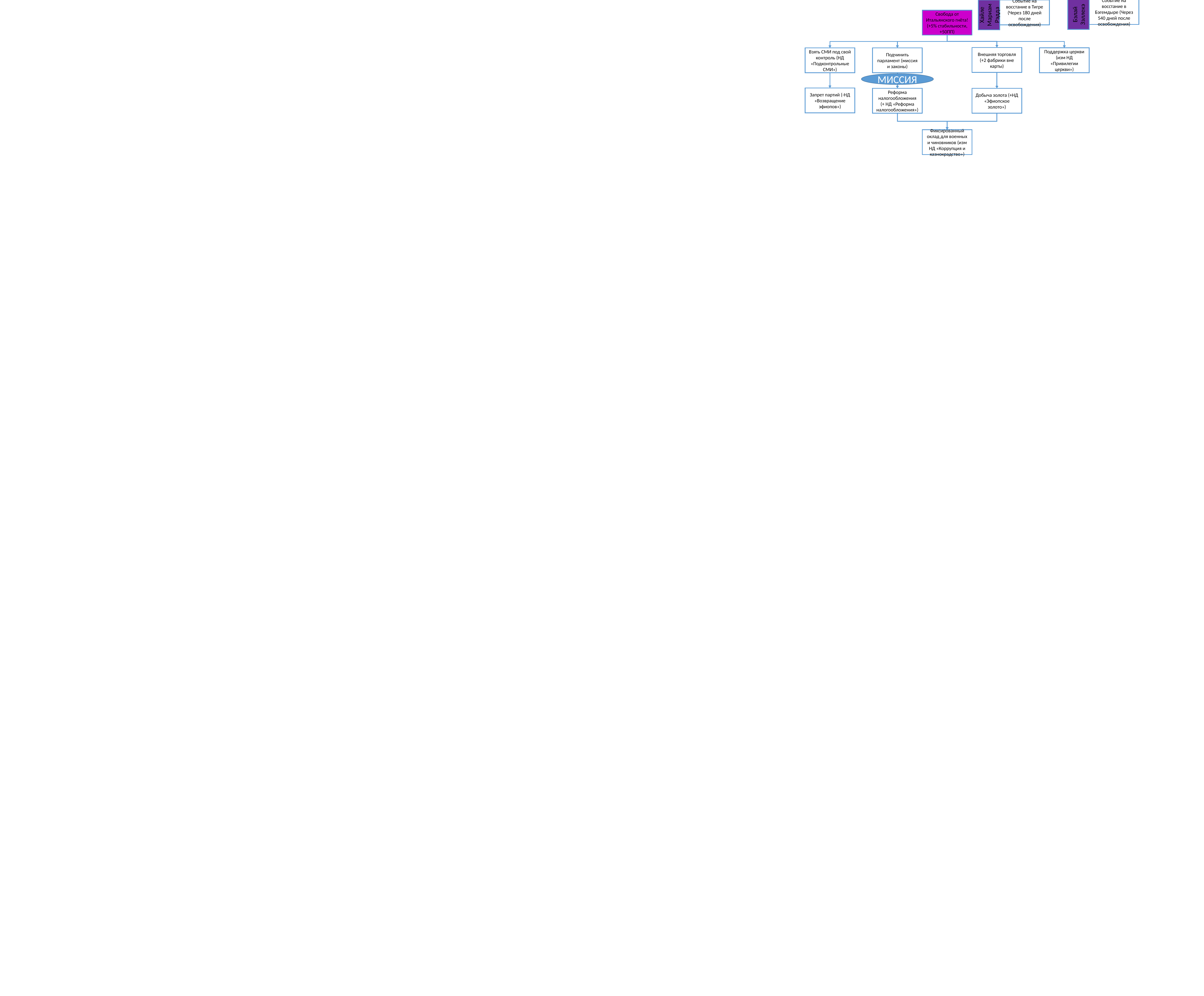

Событие на восстание в Тигре (Через 180 дней после освобождения)
Событие на восстание в Бэгемдыре (Через 540 дней после освобождения)
Бэлай Зэллекэ
Хайле Мариам Рэдда
Свобода от Итальянского гнёта! (+5% стабильности, +50ПП)
Внешняя торговля (+2 фабрики вне карты)
Поддержка церкви (изм НД «Привилегии церкви»)
Взять СМИ под свой контроль (НД «Подконтрольные СМИ»)
Подчинить парламент (миссия и законы)
МИССИЯ
Запрет партий (-НД «Возвращение эфиопов»)
Реформа налогообложения (+ НД «Реформа налогообложения»)
Добыча золота (+НД «Эфиопское золото»)
Фиксированный оклад для военных и чиновников (изм НД «Коррупция и казнокрадство»)